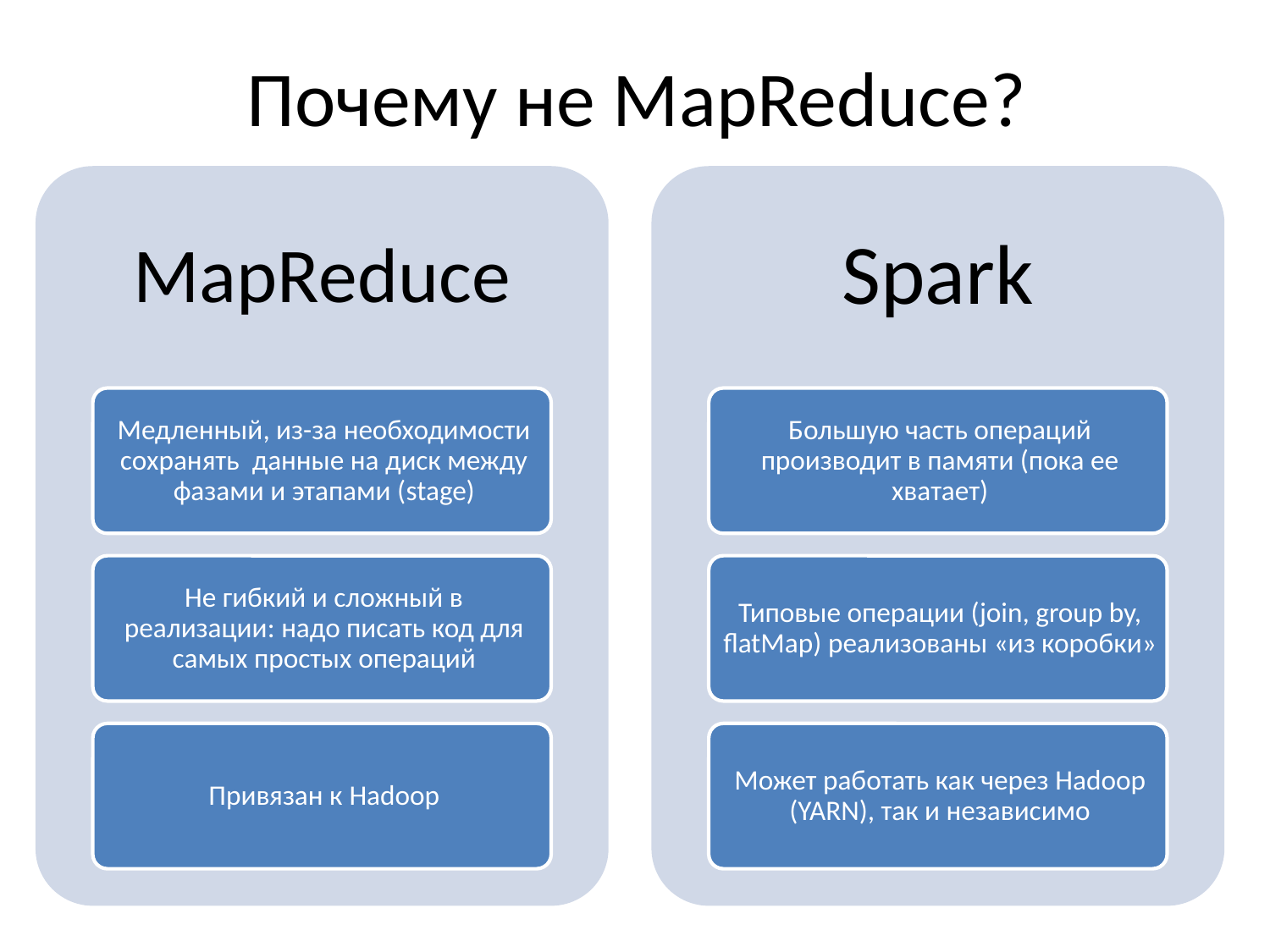

# Почему не MapReduce?
MapReduce
Медленный, из-за необходимости сохранять  данные на диск между фазами и этапами (stage)
Не гибкий и сложный в реализации: надо писать код для самых простых операций
Привязан к Hadoop
Spark
Большую часть операций производит в памяти (пока ее хватает)
Типовые операции (join, group by, flatMap) реализованы «из коробки»
Может работать как через Hadoop (YARN), так и независимо